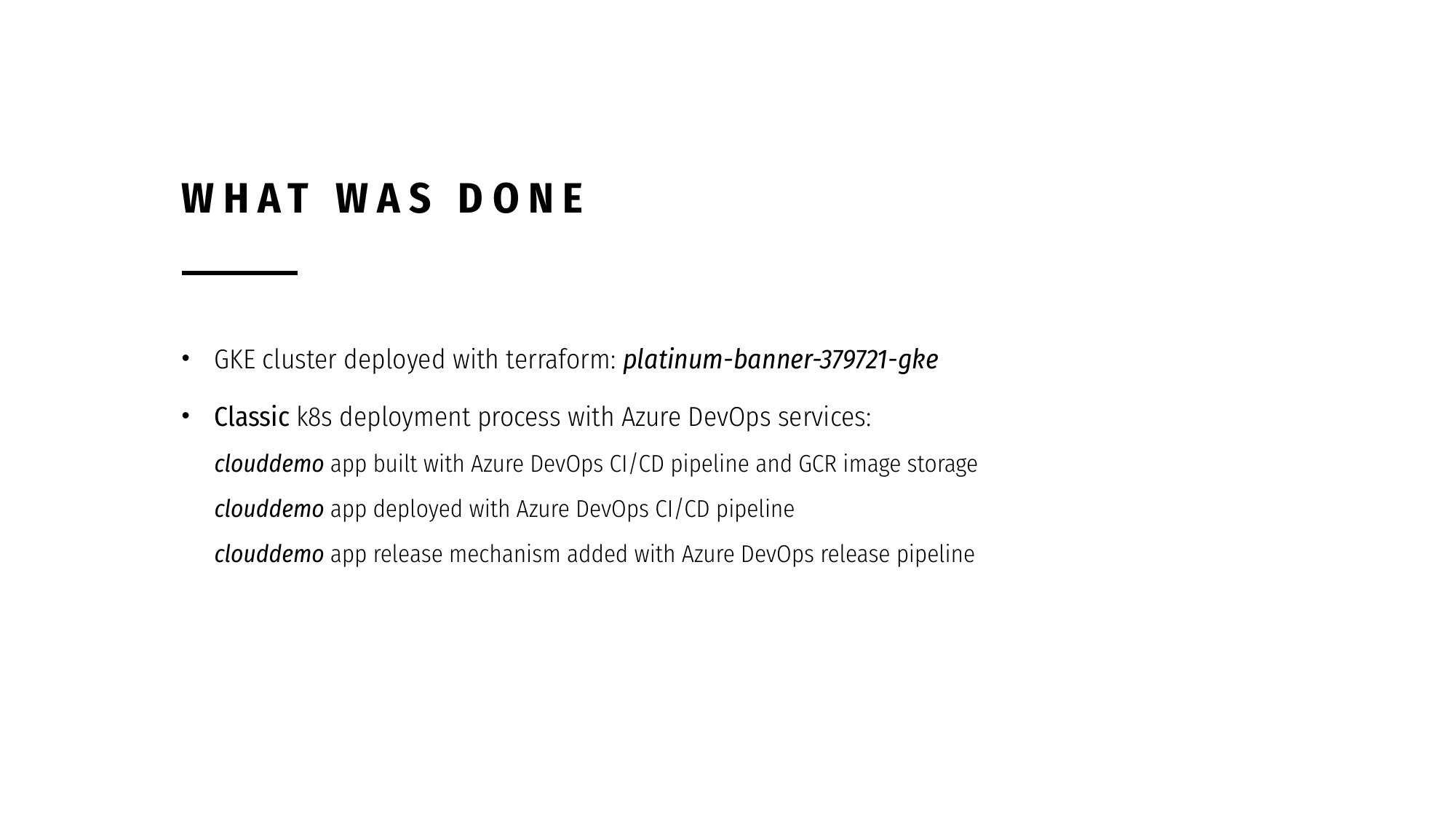

# What was done
GKE cluster deployed with terraform: platinum-banner-379721-gke
Classic k8s deployment process with Azure DevOps services:
clouddemo app built with Azure DevOps CI/CD pipeline and GCR image storage
clouddemo app deployed with Azure DevOps CI/CD pipeline
clouddemo app release mechanism added with Azure DevOps release pipeline